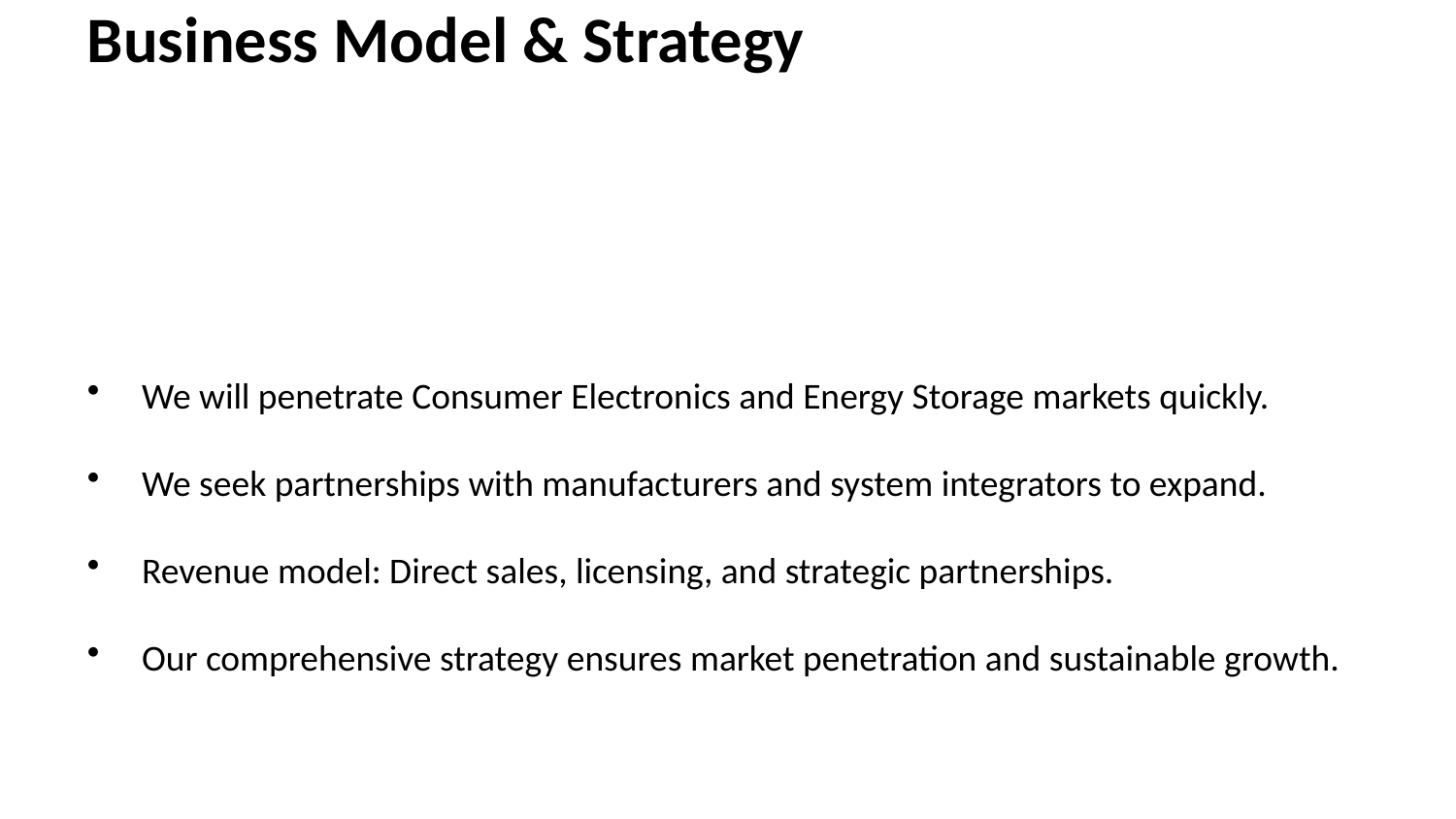

Business Model & Strategy
We will penetrate Consumer Electronics and Energy Storage markets quickly.

We seek partnerships with manufacturers and system integrators to expand.

Revenue model: Direct sales, licensing, and strategic partnerships.

Our comprehensive strategy ensures market penetration and sustainable growth.